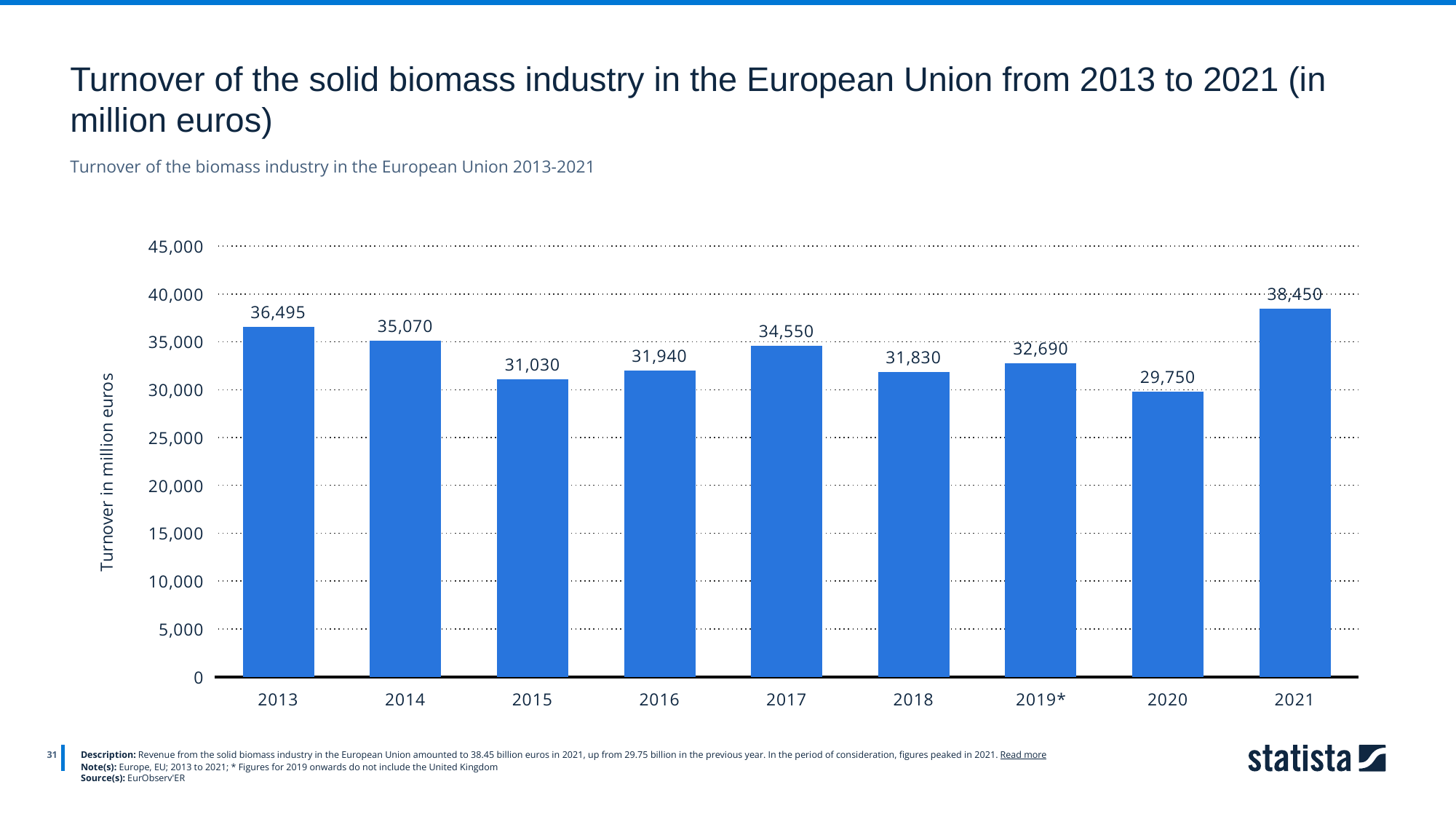

Turnover of the solid biomass industry in the European Union from 2013 to 2021 (in million euros)
Turnover of the biomass industry in the European Union 2013-2021

### Chart

| Category | Column1 |
|---|---|
| 2013 | 36495.0 |
| 2014 | 35070.0 |
| 2015 | 31030.0 |
| 2016 | 31940.0 |
| 2017 | 34550.0 |
| 2018 | 31830.0 |
| 2019* | 32690.0 |
| 2020 | 29750.0 |
| 2021 | 38450.0 |
31
Description: Revenue from the solid biomass industry in the European Union amounted to 38.45 billion euros in 2021, up from 29.75 billion in the previous year. In the period of consideration, figures peaked in 2021. Read more
Note(s): Europe, EU; 2013 to 2021; * Figures for 2019 onwards do not include the United Kingdom
Source(s): EurObserv'ER